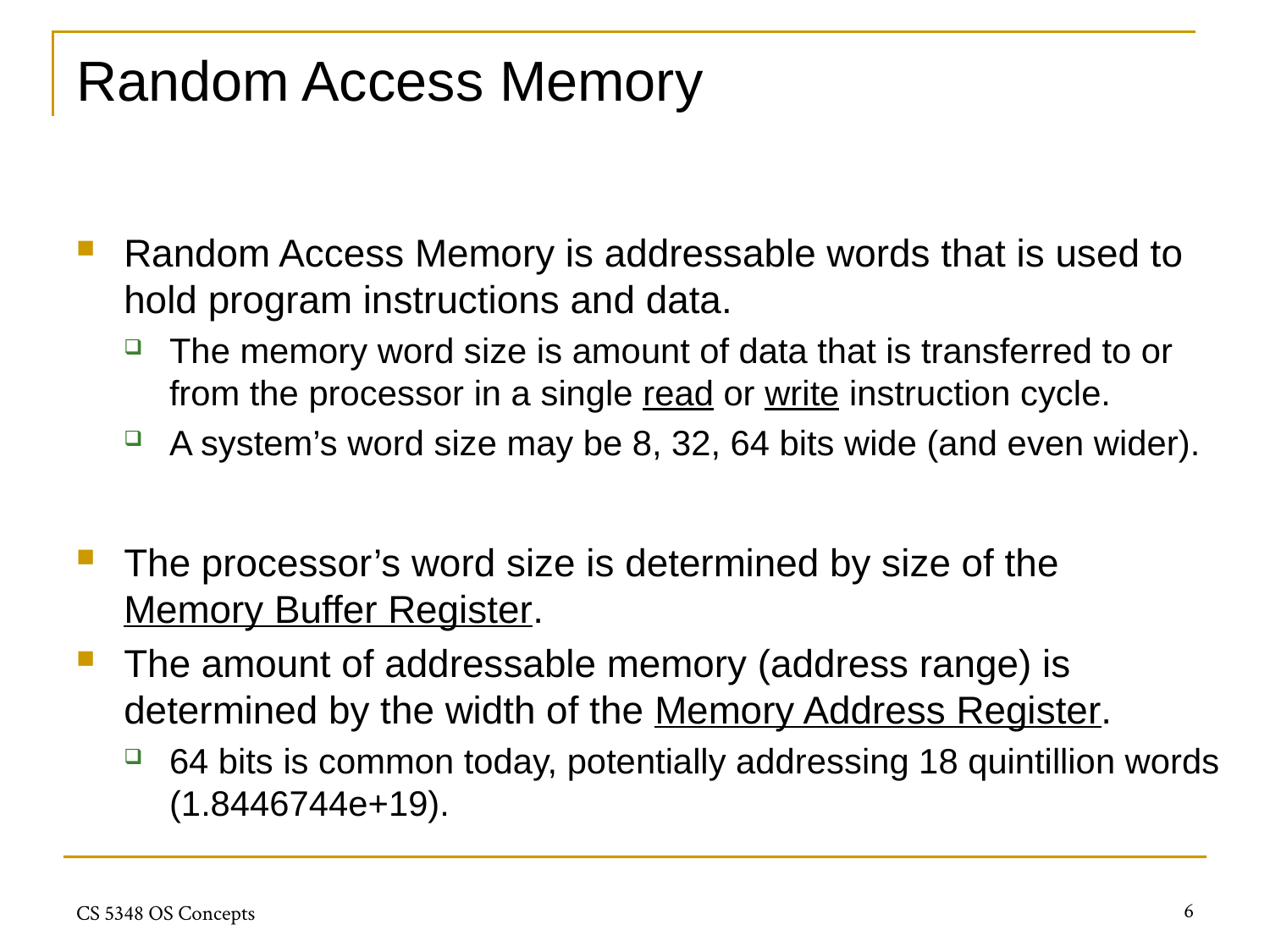

# Random Access Memory
Random Access Memory is addressable words that is used to hold program instructions and data.
The memory word size is amount of data that is transferred to or from the processor in a single read or write instruction cycle.
A system’s word size may be 8, 32, 64 bits wide (and even wider).

The processor’s word size is determined by size of the
Memory Buffer Register.
The amount of addressable memory (address range) is determined by the width of the Memory Address Register.
64 bits is common today, potentially addressing 18 quintillion words (1.8446744e+19).
6
CS 5348 OS Concepts